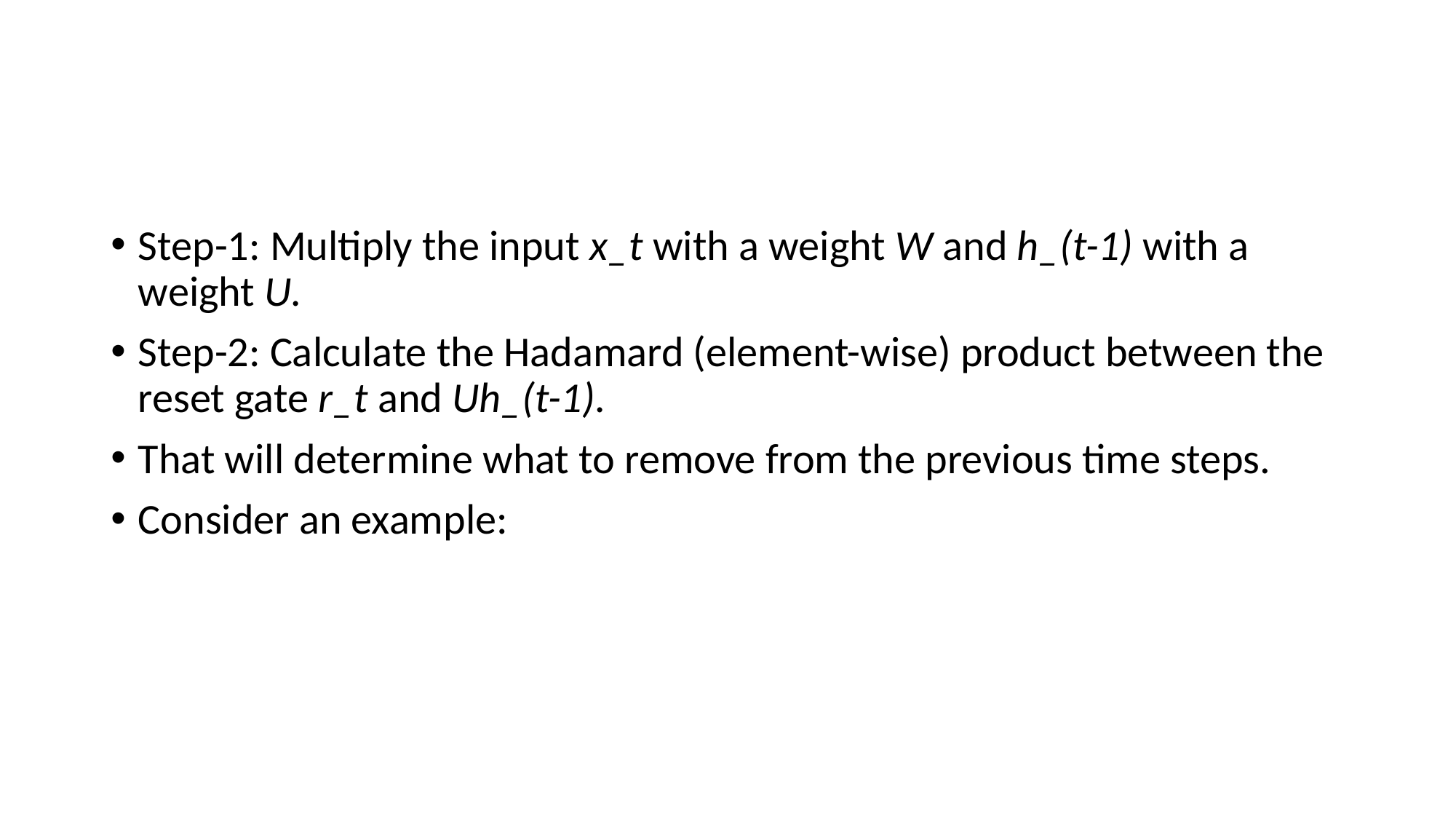

#
Step-1: Multiply the input x_t with a weight W and h_(t-1) with a weight U.
Step-2: Calculate the Hadamard (element-wise) product between the reset gate r_t and Uh_(t-1).
That will determine what to remove from the previous time steps.
Consider an example: